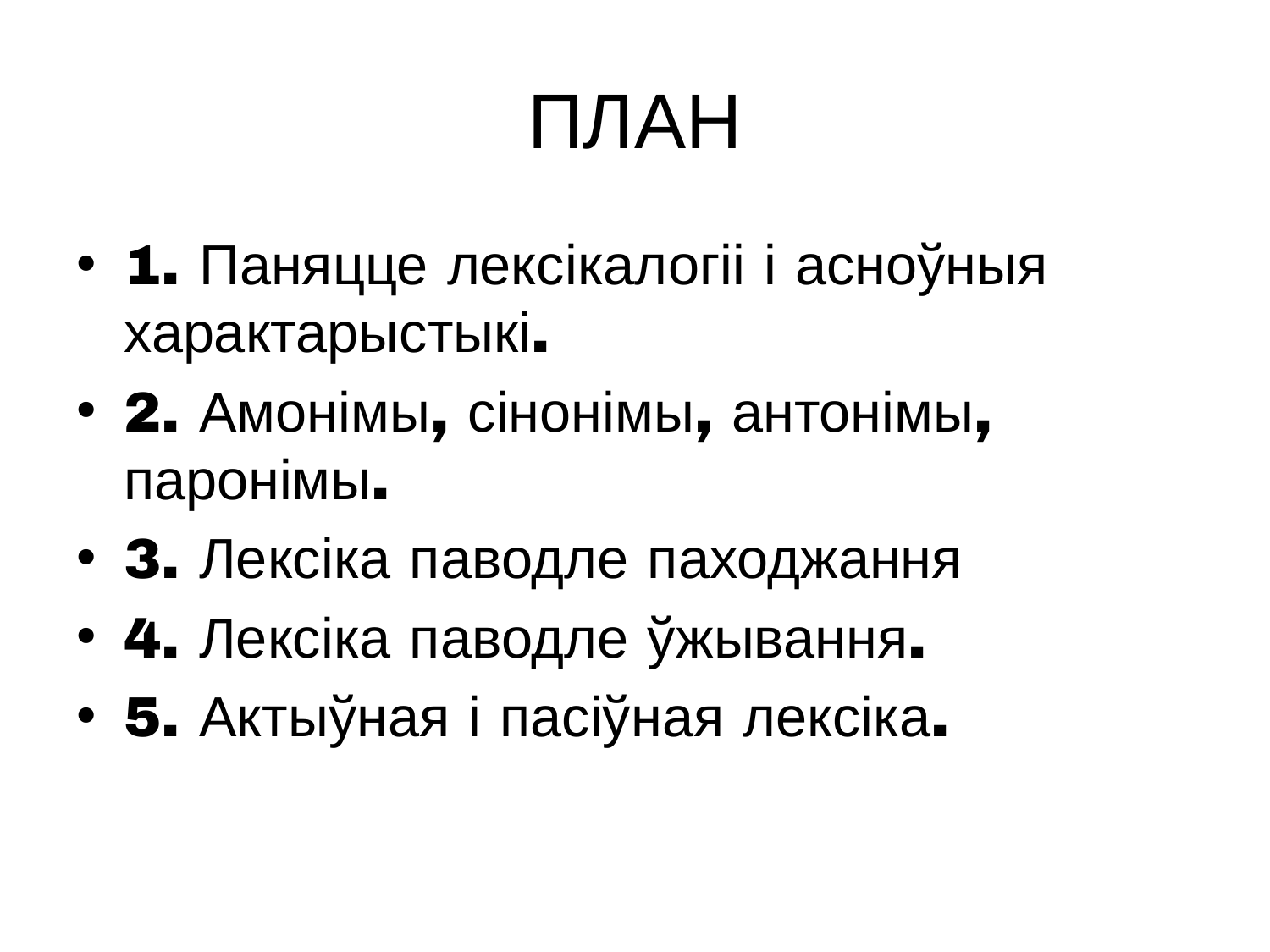

# ПЛАН
1. Паняцце лексікалогіі і асноўныя характарыстыкі.
2. Амонімы, сінонімы, антонімы, паронімы.
3. Лексіка паводле паходжання
4. Лексіка паводле ўжывання.
5. Актыўная і пасіўная лексіка.